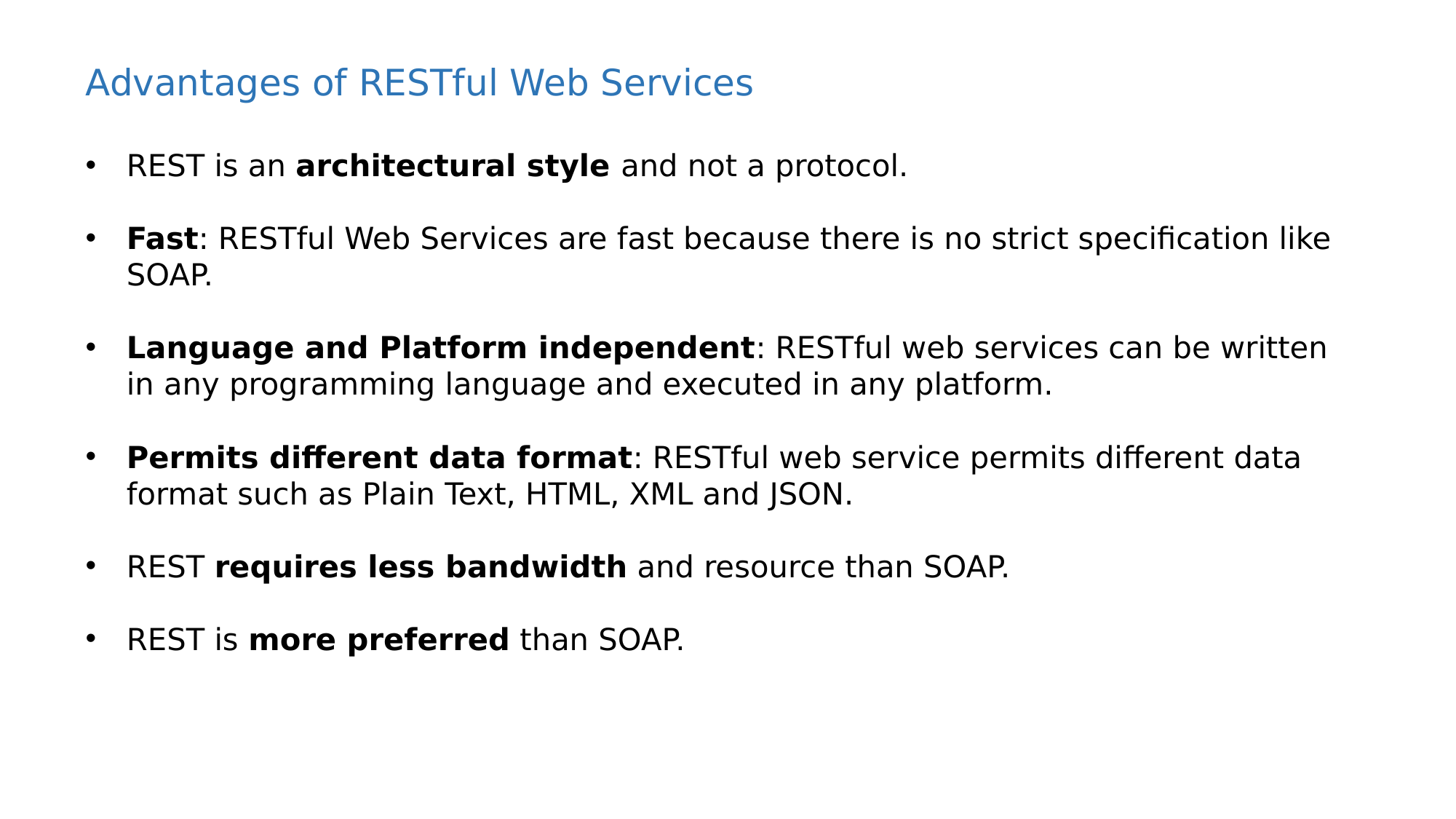

Advantages of RESTful Web Services

REST is an architectural style and not a protocol.

Fast: RESTful Web Services are fast because there is no strict specification like SOAP.

Language and Platform independent: RESTful web services can be written in any programming language and executed in any platform.

Permits different data format: RESTful web service permits different data format such as Plain Text, HTML, XML and JSON.

REST requires less bandwidth and resource than SOAP.

REST is more preferred than SOAP.